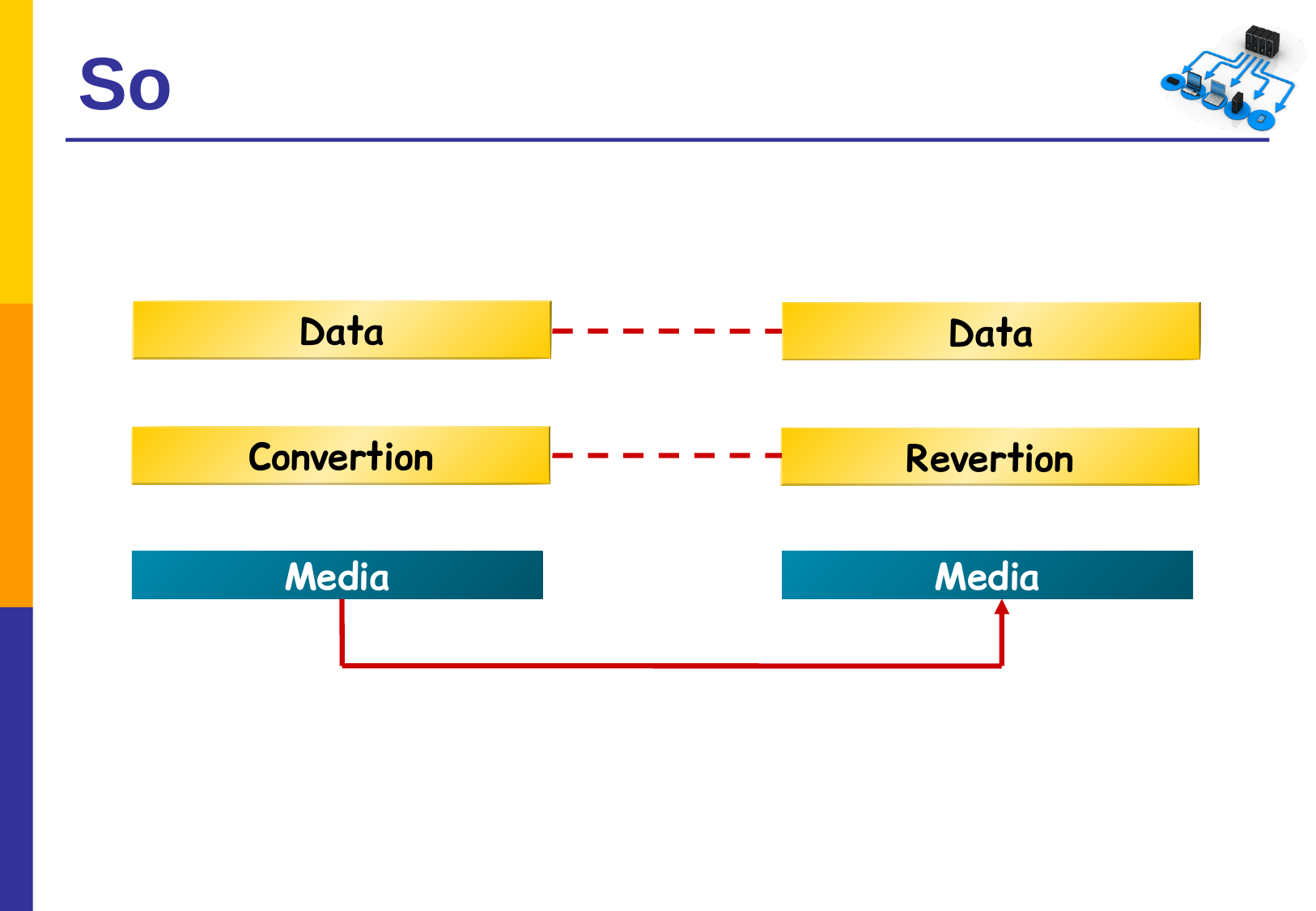

# So
Data
Data

Convertion
Revertion

Media
Media